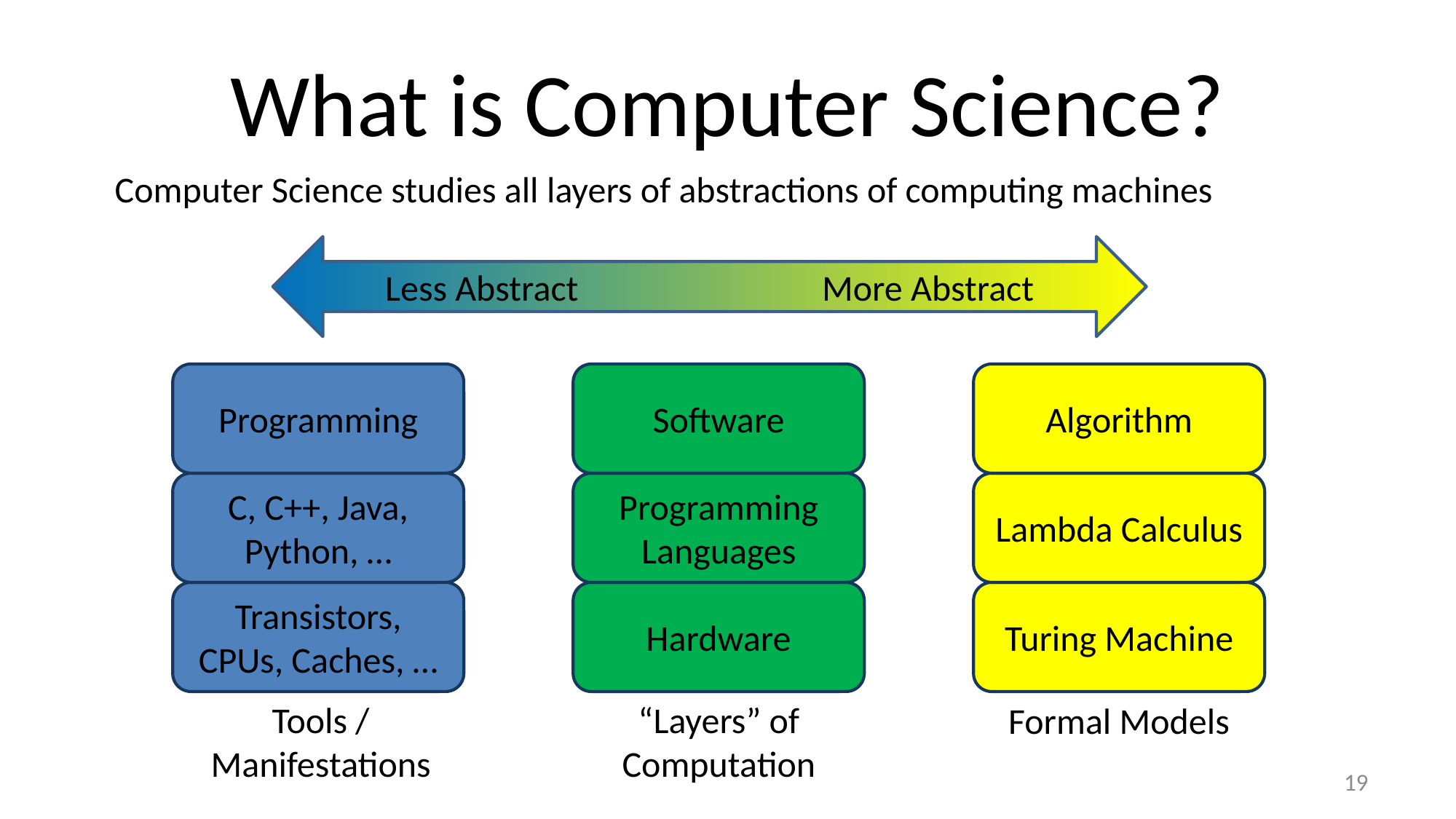

# What is Computer Science?
Computer Science studies all layers of abstractions of computing machines
Less Abstract 			More Abstract
Programming
C, C++, Java, Python, …
Transistors, CPUs, Caches, …
Software
Programming Languages
Hardware
Algorithm
Lambda Calculus
Turing Machine
“Layers” of Computation
Tools / Manifestations
Formal Models
19